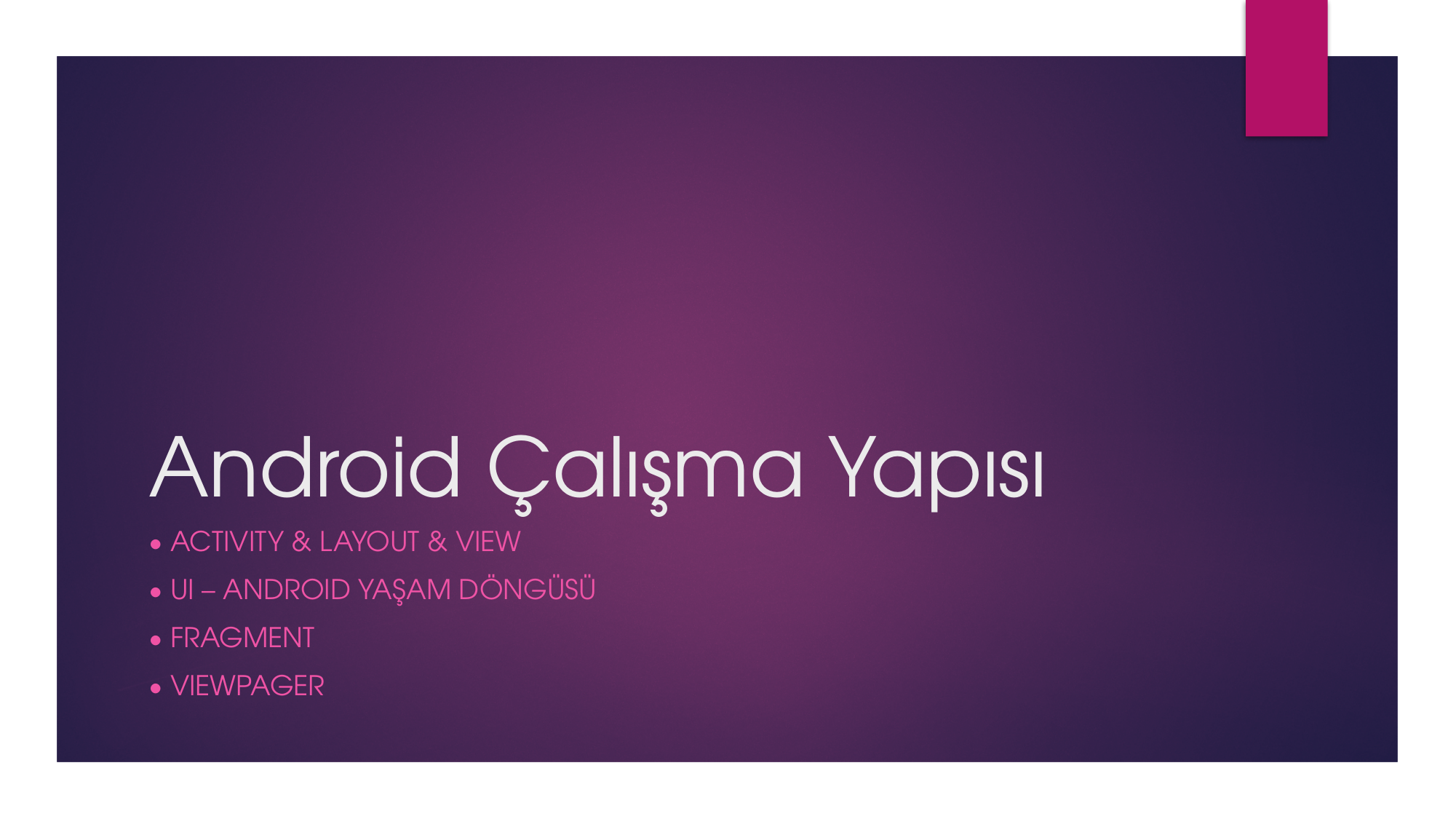

# Android Çalışma Yapısı
• Activity & Layout & View
• UI – Android Yaşam Döngüsü
• Fragment
• Vıewpager